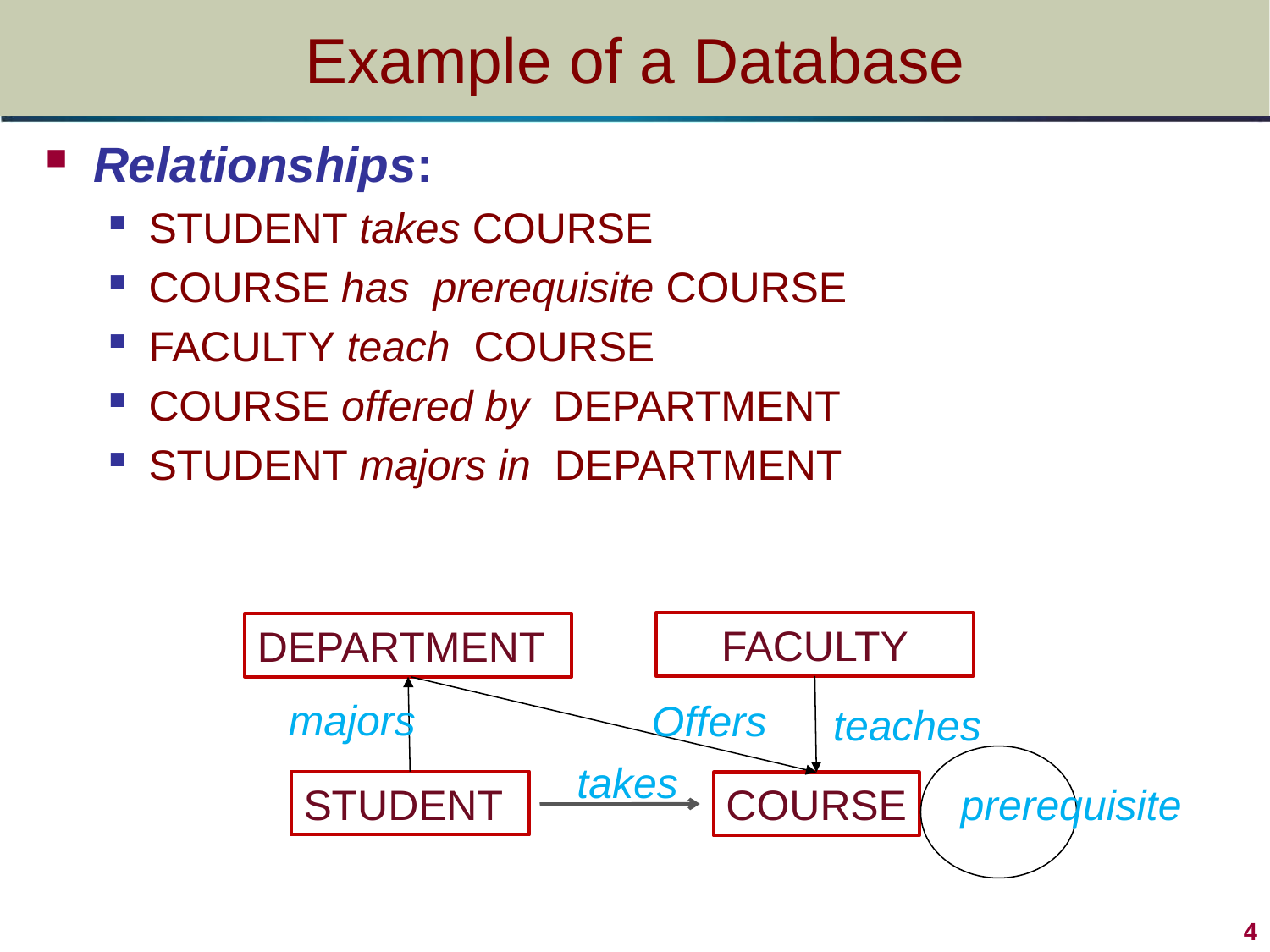

# Example of a Database
Relationships:
STUDENT takes COURSE
COURSE has  prerequisite COURSE
FACULTY teach  COURSE
COURSE offered by  DEPARTMENT
STUDENT majors in  DEPARTMENT
FACULTY
DEPARTMENT
majors
Offers

teaches

takes
STUDENT
COURSE
prerequisite

4